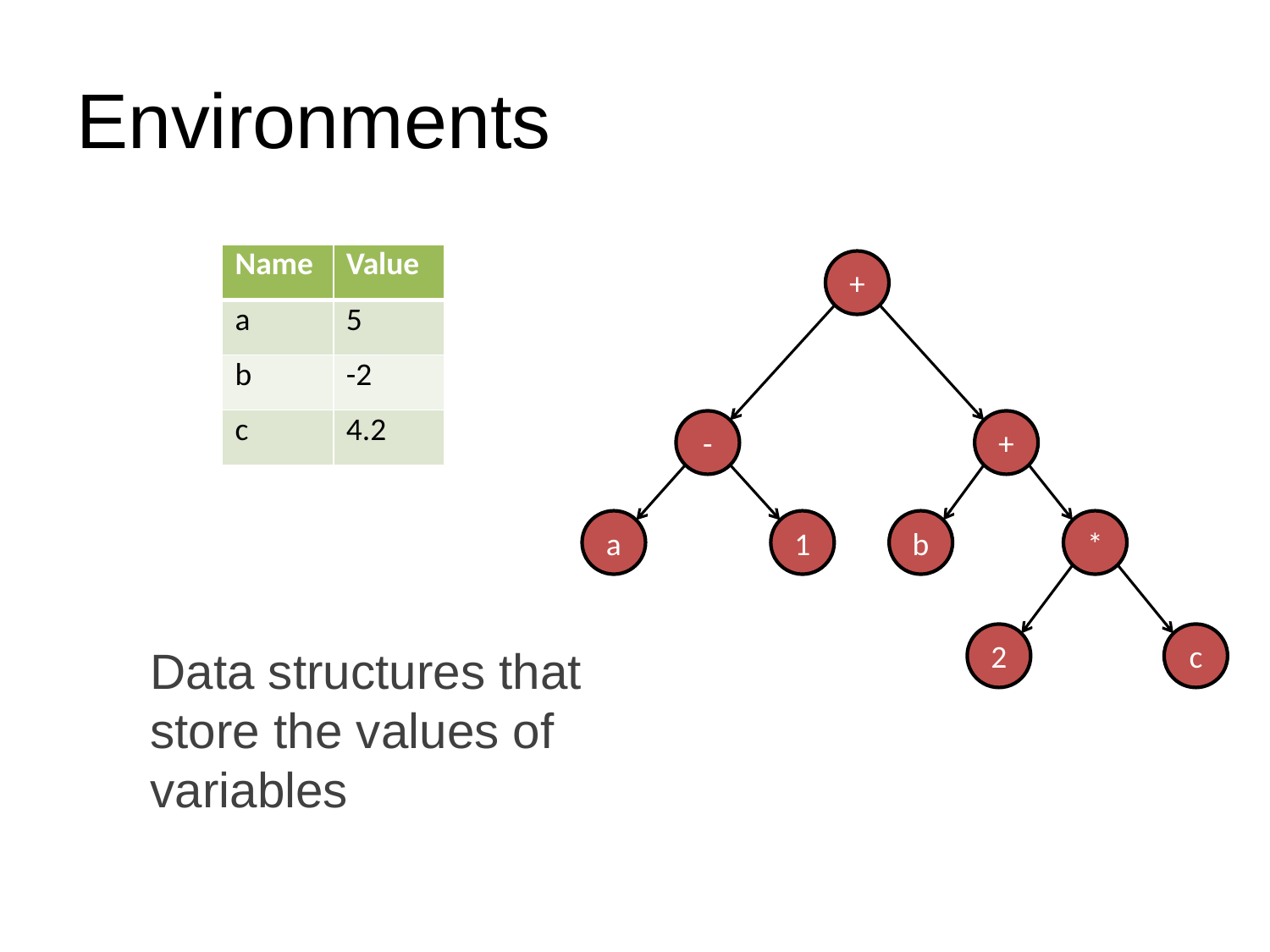

# Environments
| Name | Value |
| --- | --- |
| a | 5 |
| b | -2 |
| c | 4.2 |
+
-
+
a
1
b
*
2
c
Data structures that store the values of variables